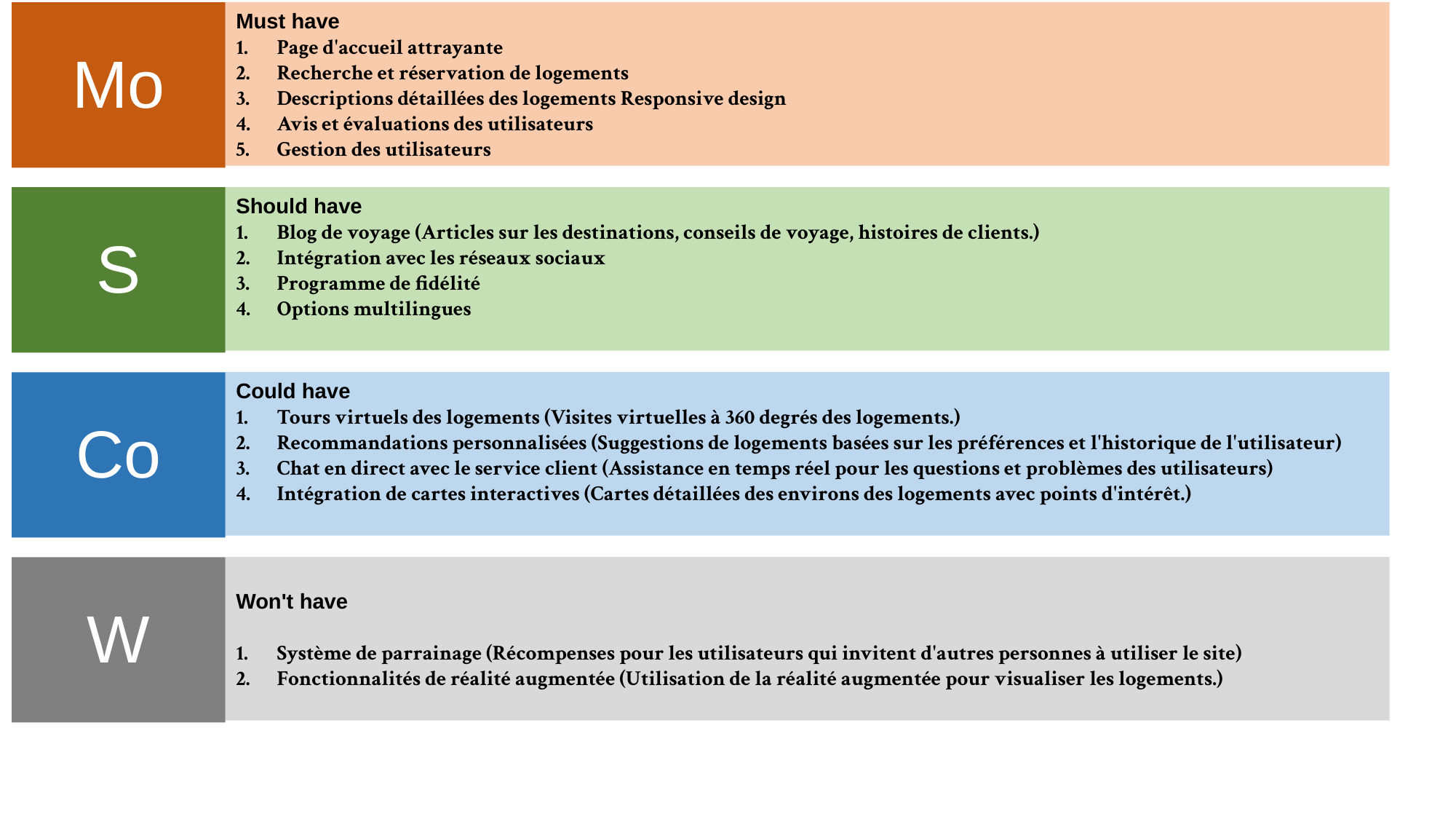

Must have
Page d'accueil attrayante
Recherche et réservation de logements
Descriptions détaillées des logements Responsive design
Avis et évaluations des utilisateurs
Gestion des utilisateurs

Mo
Should have
Blog de voyage (Articles sur les destinations, conseils de voyage, histoires de clients.)
Intégration avec les réseaux sociaux
Programme de fidélité
Options multilingues

S
Could have
Tours virtuels des logements (Visites virtuelles à 360 degrés des logements.)
Recommandations personnalisées (Suggestions de logements basées sur les préférences et l'historique de l'utilisateur)
Chat en direct avec le service client (Assistance en temps réel pour les questions et problèmes des utilisateurs)
Intégration de cartes interactives (Cartes détaillées des environs des logements avec points d'intérêt.)

Co

Won't have

Système de parrainage (Récompenses pour les utilisateurs qui invitent d'autres personnes à utiliser le site)
Fonctionnalités de réalité augmentée (Utilisation de la réalité augmentée pour visualiser les logements.)

W